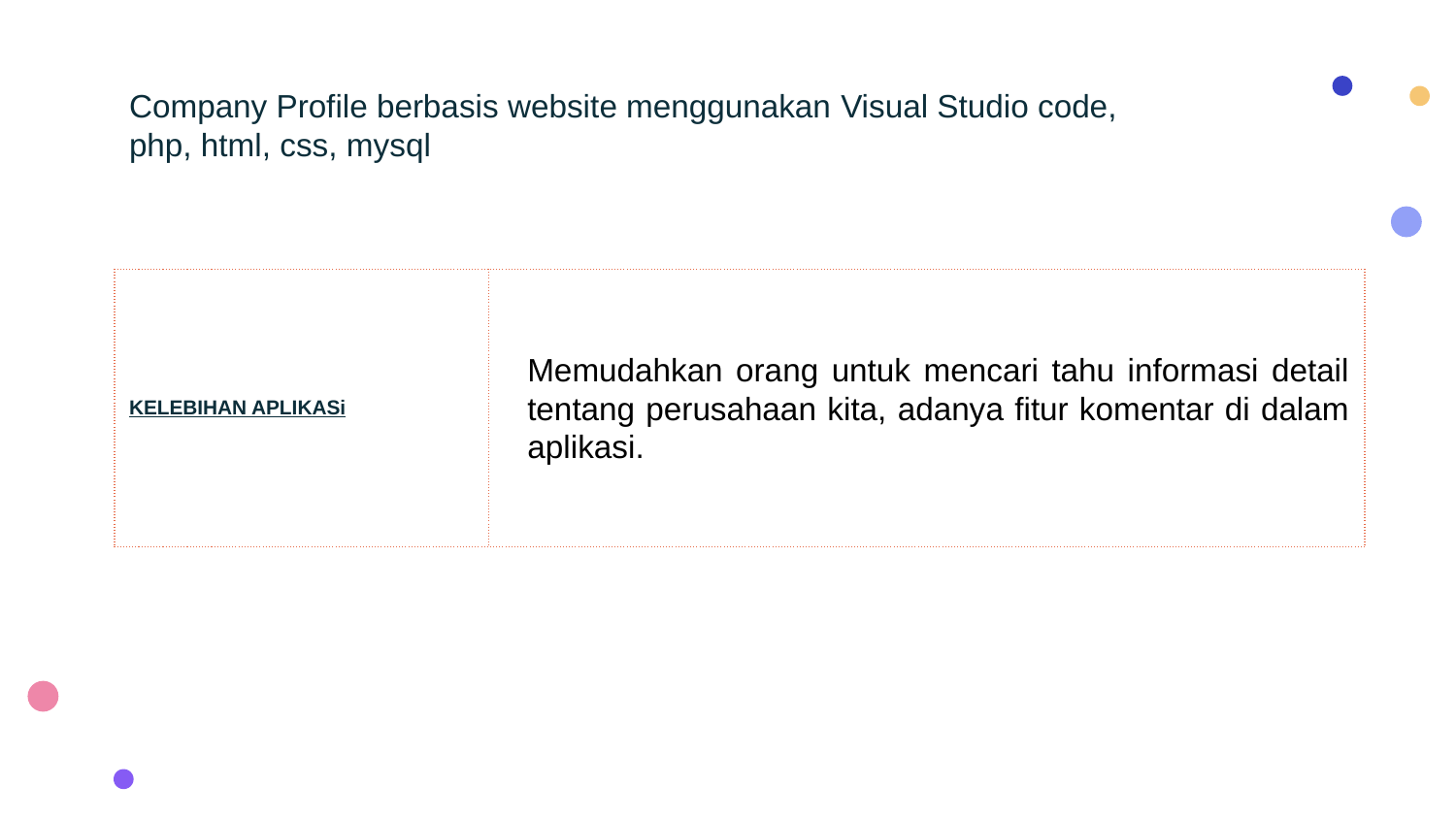

# Company Profile berbasis website menggunakan Visual Studio code, php, html, css, mysql

| KELEBIHAN APLIKASi | Memudahkan orang untuk mencari tahu informasi detail tentang perusahaan kita, adanya fitur komentar di dalam aplikasi. |
| --- | --- |